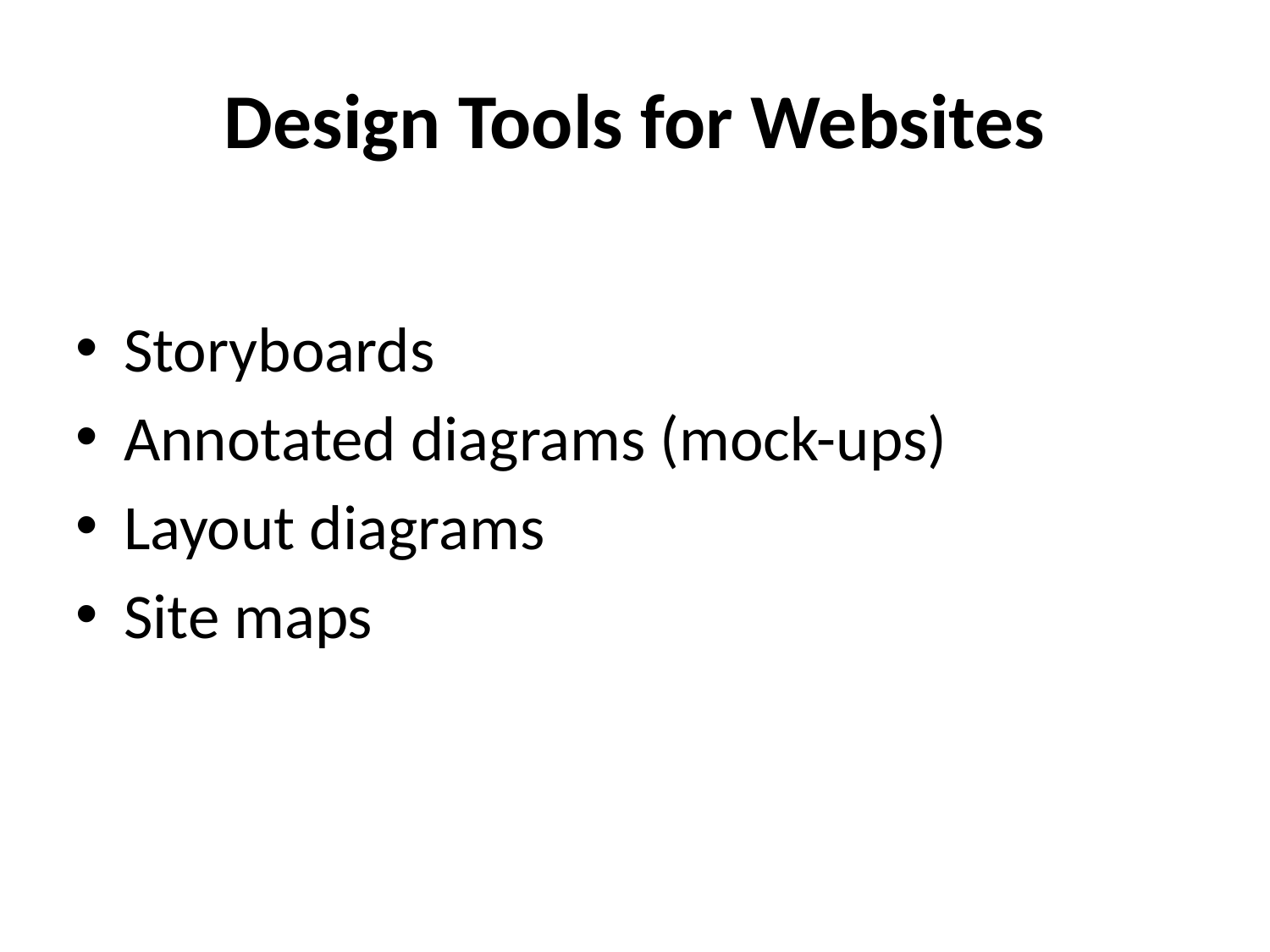

# Design Tools for Websites

Storyboards
Annotated diagrams (mock-ups)
Layout diagrams
Site maps